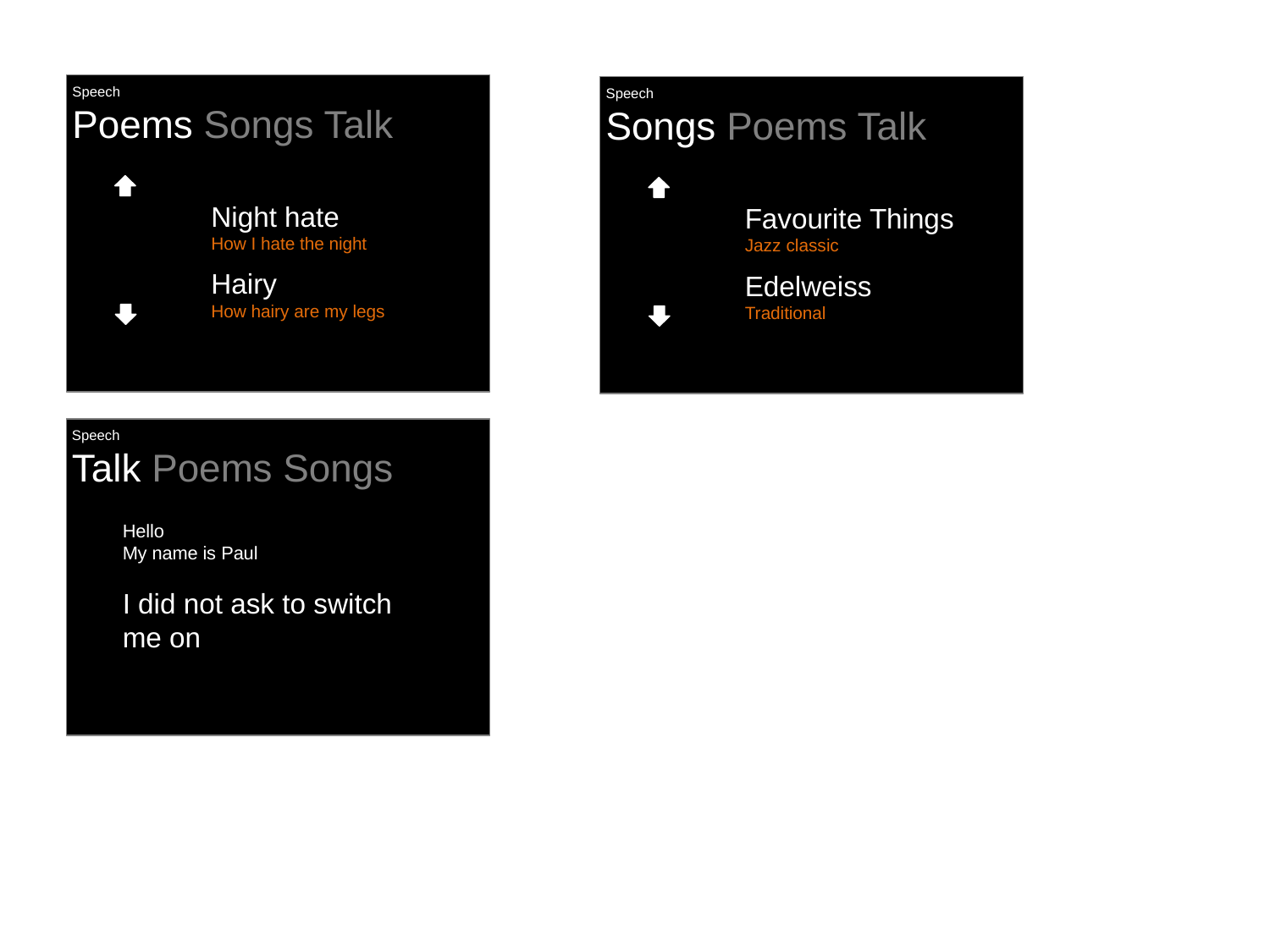

Speech
Poems Songs Talk
Speech
Songs Poems Talk

Night hate
How I hate the night
Hairy
How hairy are my legs
Favourite Things
Jazz classic
Edelweiss
Traditional

Speech
Talk Poems Songs
Hello
My name is Paul
I did not ask to switch me on